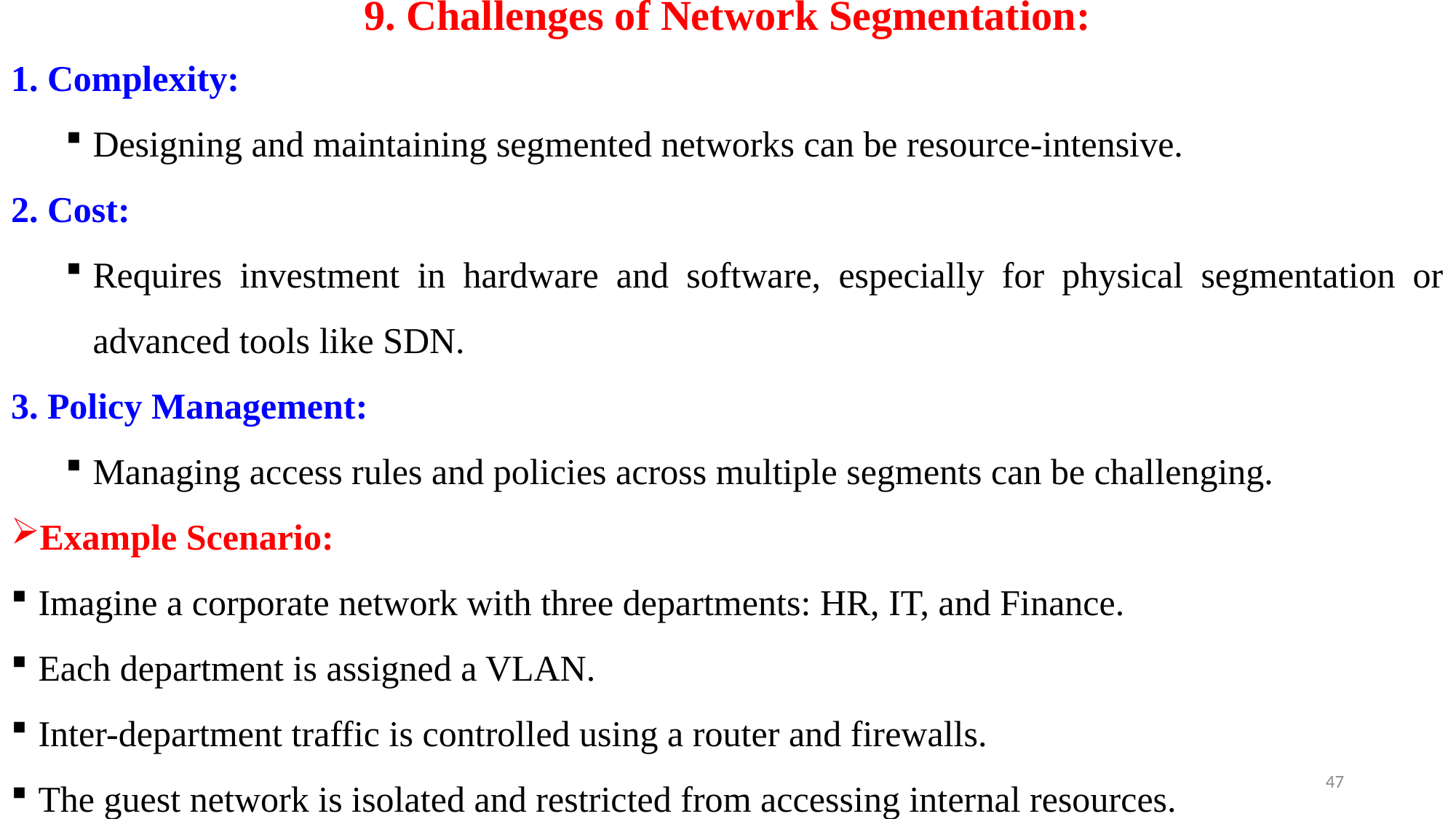

# 9. Challenges of Network Segmentation:
 Complexity:
Designing and maintaining segmented networks can be resource-intensive.
 Cost:
Requires investment in hardware and software, especially for physical segmentation or advanced tools like SDN.
 Policy Management:
Managing access rules and policies across multiple segments can be challenging.
Example Scenario:
Imagine a corporate network with three departments: HR, IT, and Finance.
Each department is assigned a VLAN.
Inter-department traffic is controlled using a router and firewalls.
The guest network is isolated and restricted from accessing internal resources.

47